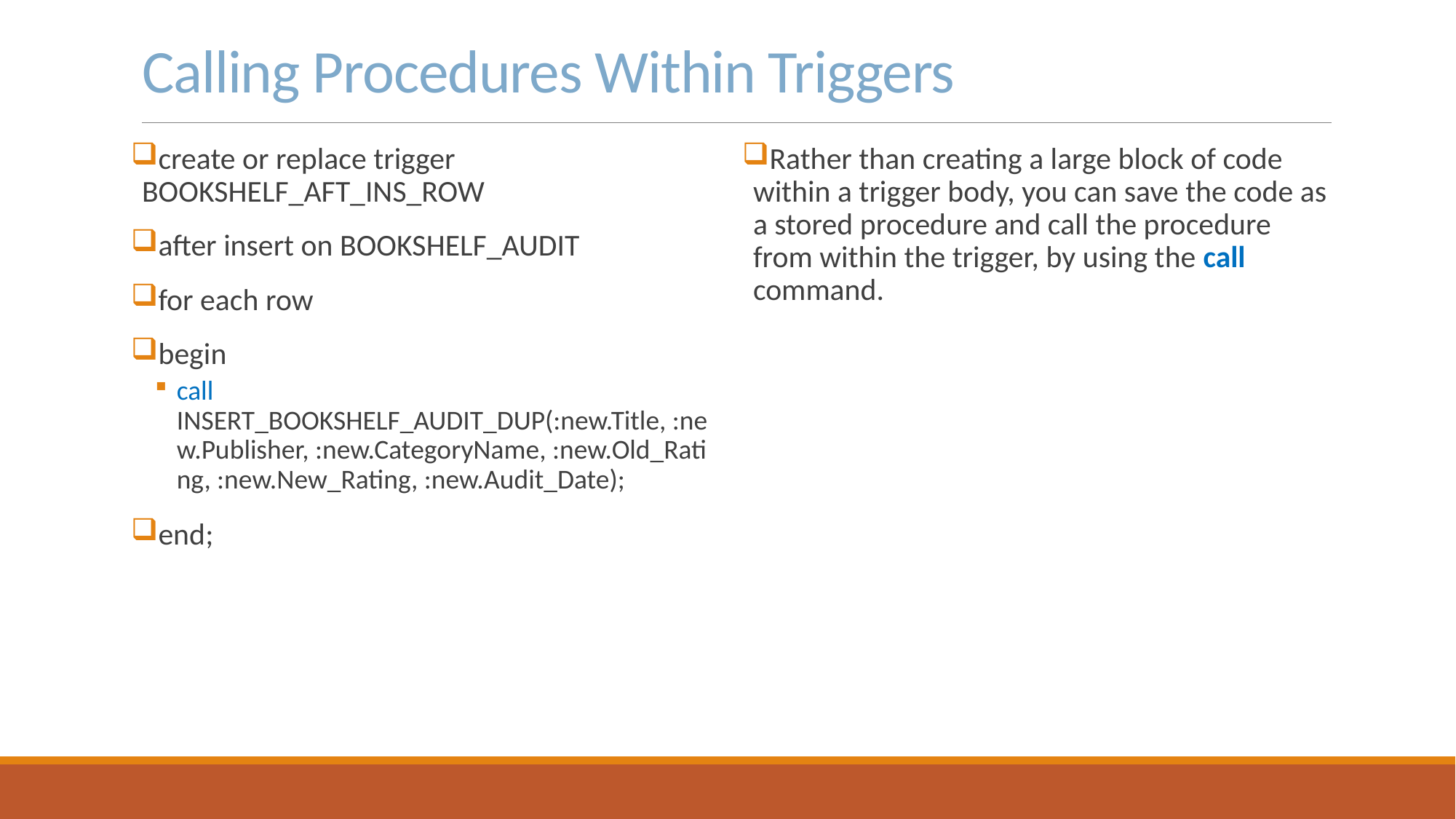

# Calling Procedures Within Triggers
create or replace trigger BOOKSHELF_AFT_INS_ROW
after insert on BOOKSHELF_AUDIT
for each row
begin
call INSERT_BOOKSHELF_AUDIT_DUP(:new.Title, :new.Publisher, :new.CategoryName, :new.Old_Rating, :new.New_Rating, :new.Audit_Date);
end;
Rather than creating a large block of code within a trigger body, you can save the code as a stored procedure and call the procedure from within the trigger, by using the call command.